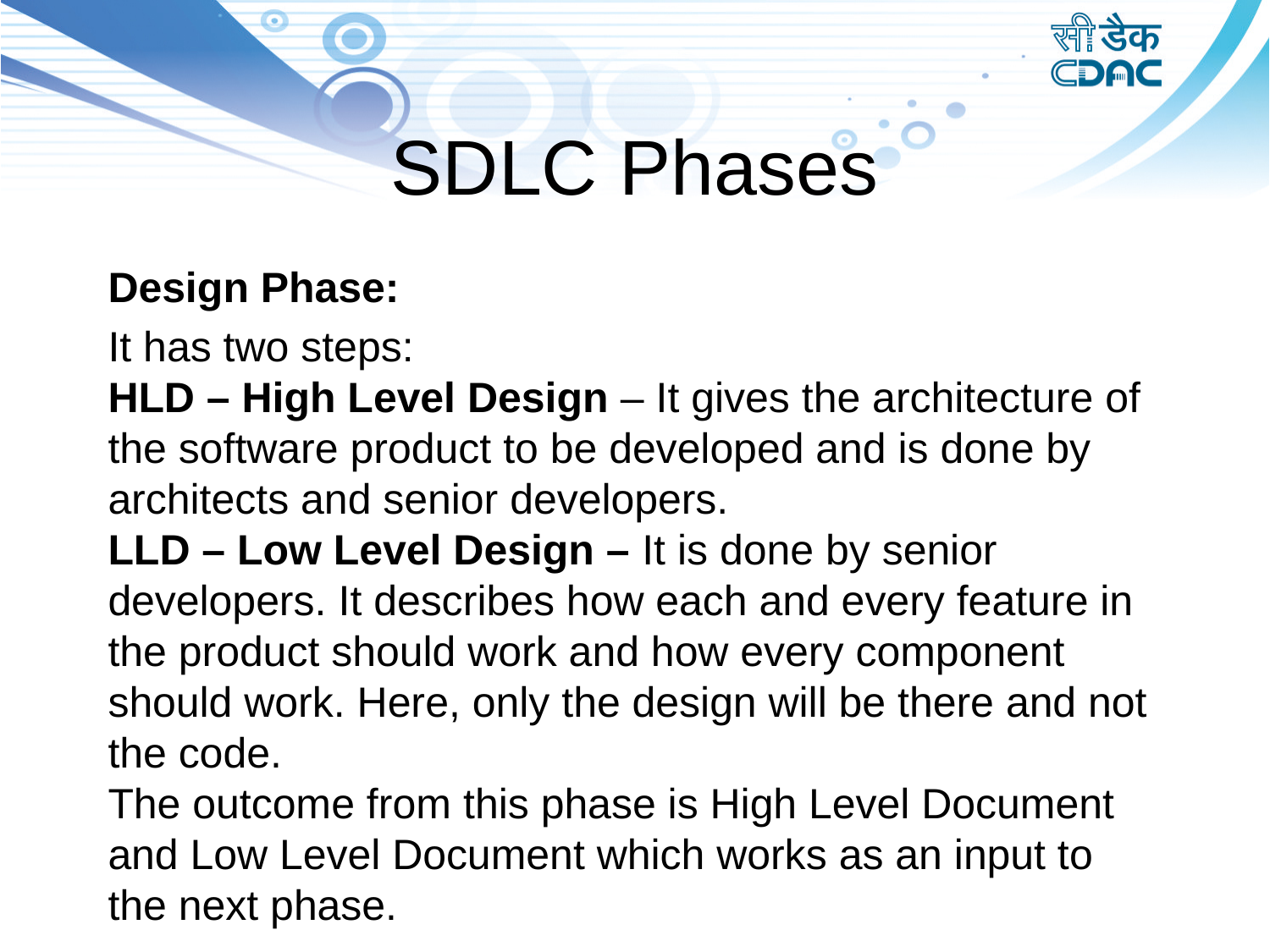

# SDLC Phases
Design Phase:
It has two steps:
HLD – High Level Design – It gives the architecture of the software product to be developed and is done by architects and senior developers.
LLD – Low Level Design – It is done by senior developers. It describes how each and every feature in the product should work and how every component should work. Here, only the design will be there and not the code.
The outcome from this phase is High Level Document and Low Level Document which works as an input to the next phase.